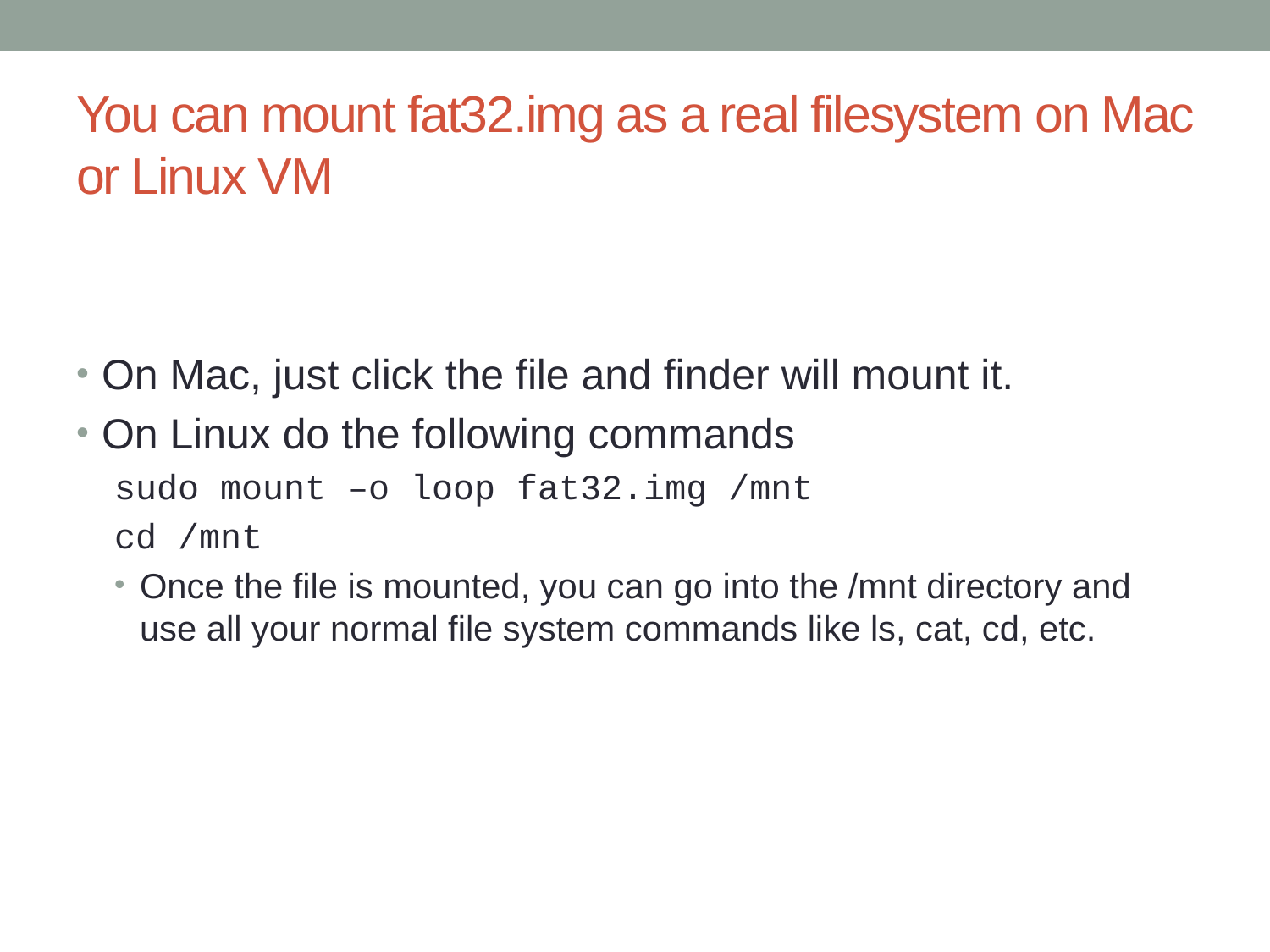

# You can mount fat32.img as a real filesystem on Mac or Linux VM
On Mac, just click the file and finder will mount it.
On Linux do the following commands
sudo mount –o loop fat32.img /mnt
cd /mnt
Once the file is mounted, you can go into the /mnt directory and use all your normal file system commands like ls, cat, cd, etc.